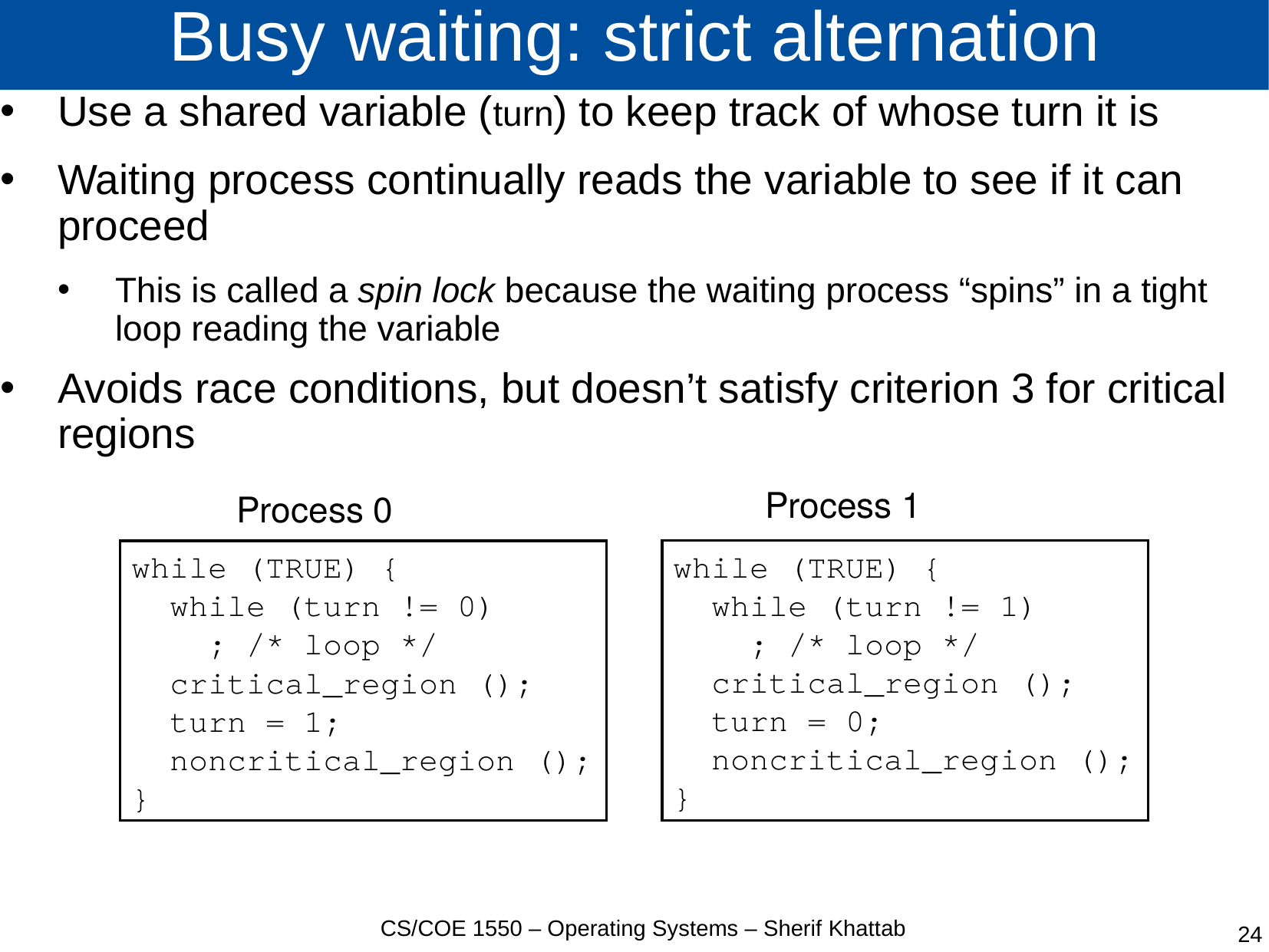

# Busy waiting: strict alternation
Use a shared variable (turn) to keep track of whose turn it is
Waiting process continually reads the variable to see if it can proceed
This is called a spin lock because the waiting process “spins” in a tight loop reading the variable
Avoids race conditions, but doesn’t satisfy criterion 3 for critical regions
Process 1
Process 0
while (TRUE) {
  while (turn != 1)
    ; /* loop */
  critical_region ();
  turn = 0;
  noncritical_region ();
}
while (TRUE) {
  while (turn != 0)
    ; /* loop */
  critical_region ();
  turn = 1;
  noncritical_region ();
}
CS/COE 1550 – Operating Systems – Sherif Khattab
24